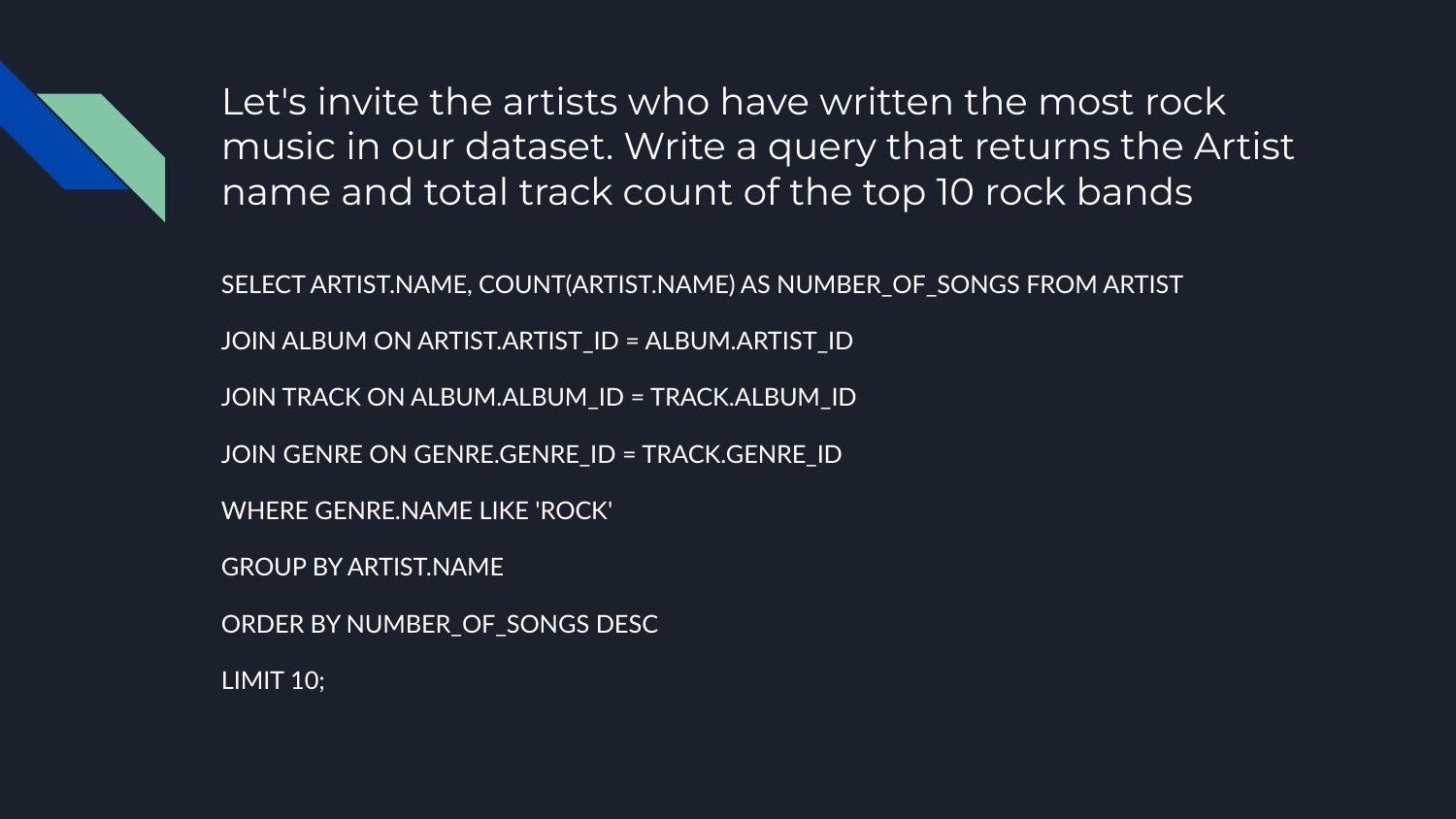

# Let's invite the artists who have written the most rock music in our dataset. Write a query that returns the Artist name and total track count of the top 10 rock bands
SELECT ARTIST.NAME, COUNT(ARTIST.NAME) AS NUMBER_OF_SONGS FROM ARTIST
JOIN ALBUM ON ARTIST.ARTIST_ID = ALBUM.ARTIST_ID
JOIN TRACK ON ALBUM.ALBUM_ID = TRACK.ALBUM_ID
JOIN GENRE ON GENRE.GENRE_ID = TRACK.GENRE_ID
WHERE GENRE.NAME LIKE 'ROCK'
GROUP BY ARTIST.NAME
ORDER BY NUMBER_OF_SONGS DESC
LIMIT 10;